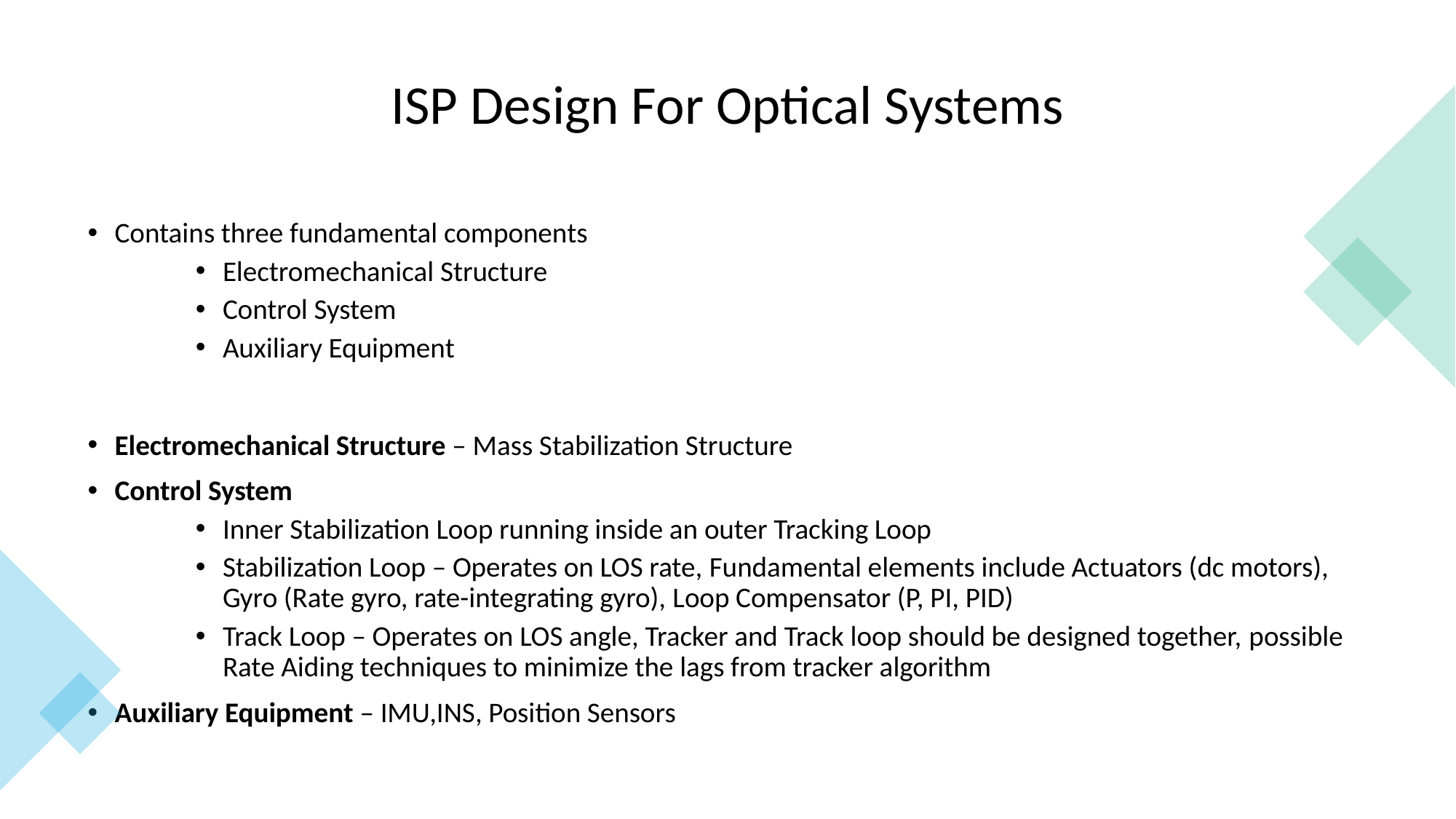

# ISP Design For Optical Systems

Contains three fundamental components
Electromechanical Structure
Control System
Auxiliary Equipment

Electromechanical Structure – Mass Stabilization Structure
Control System
Inner Stabilization Loop running inside an outer Tracking Loop
Stabilization Loop – Operates on LOS rate, Fundamental elements include Actuators (dc motors), Gyro (Rate gyro, rate-integrating gyro), Loop Compensator (P, PI, PID)
Track Loop – Operates on LOS angle, Tracker and Track loop should be designed together, possible Rate Aiding techniques to minimize the lags from tracker algorithm
Auxiliary Equipment – IMU,INS, Position Sensors